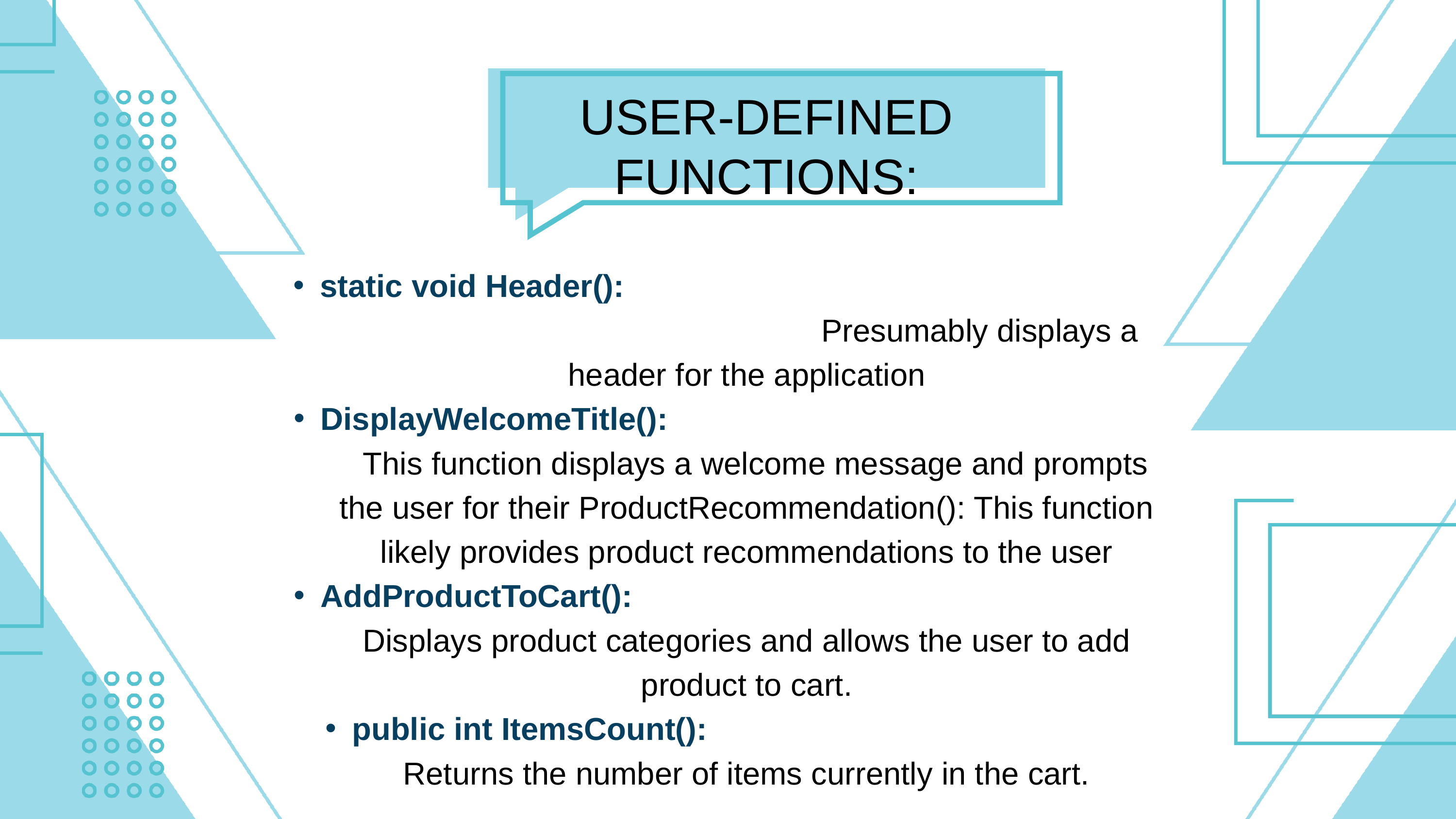

USER-DEFINED FUNCTIONS:

static void Header():                                                                                                                    Presumably displays a header for the application
DisplayWelcomeTitle():                                                            This function displays a welcome message and prompts the user for their ProductRecommendation(): This function likely provides product recommendations to the user
AddProductToCart():                                                              Displays product categories and allows the user to add product to cart.
public int ItemsCount():                                                  Returns the number of items currently in the cart.